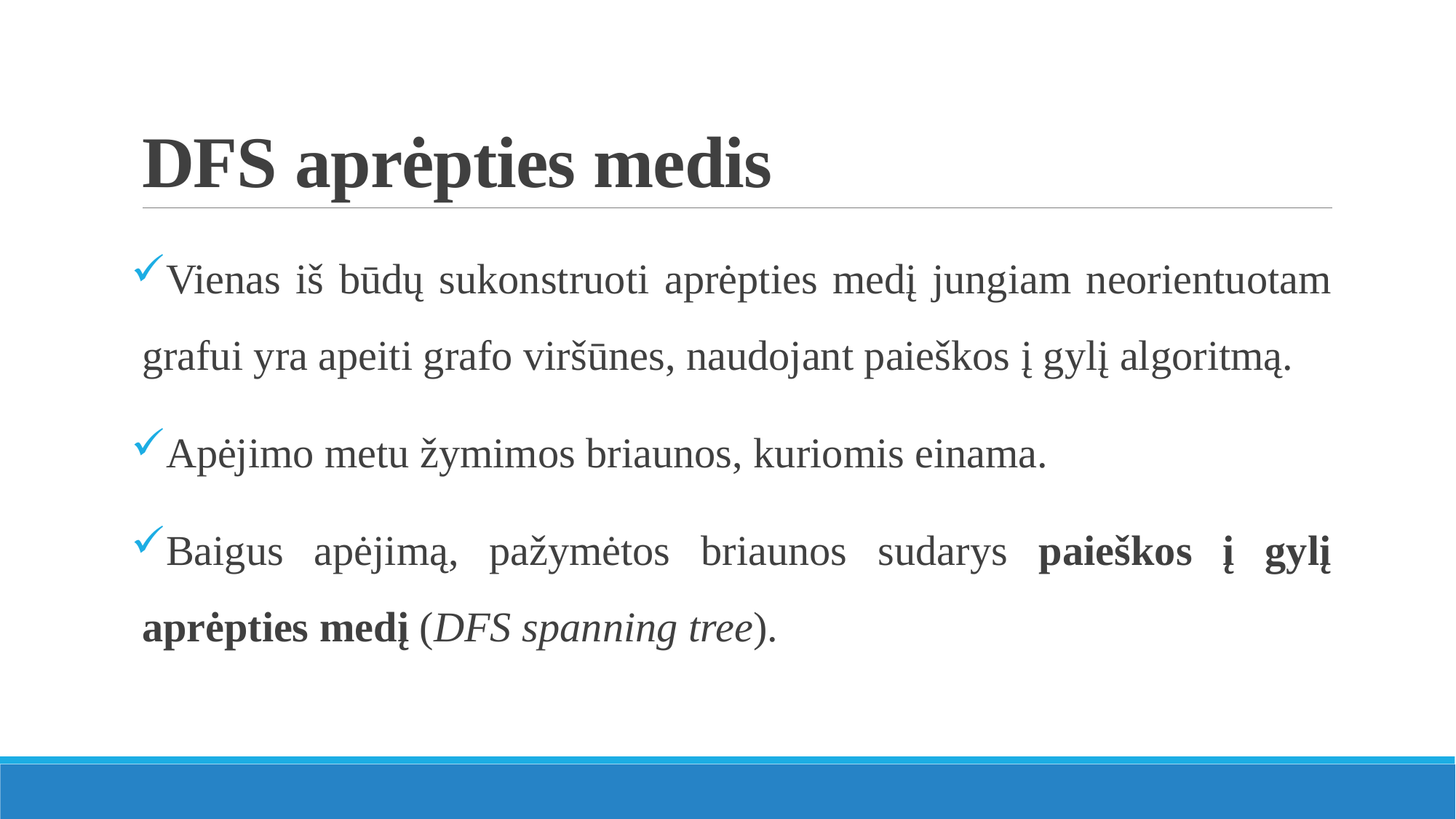

# DFS aprėpties medis
Vienas iš būdų sukonstruoti aprėpties medį jungiam neorientuotam grafui yra apeiti grafo viršūnes, naudojant paieškos į gylį algoritmą.
Apėjimo metu žymimos briaunos, kuriomis einama.
Baigus apėjimą, pažymėtos briaunos sudarys paieškos į gylį aprėpties medį (DFS spanning tree).